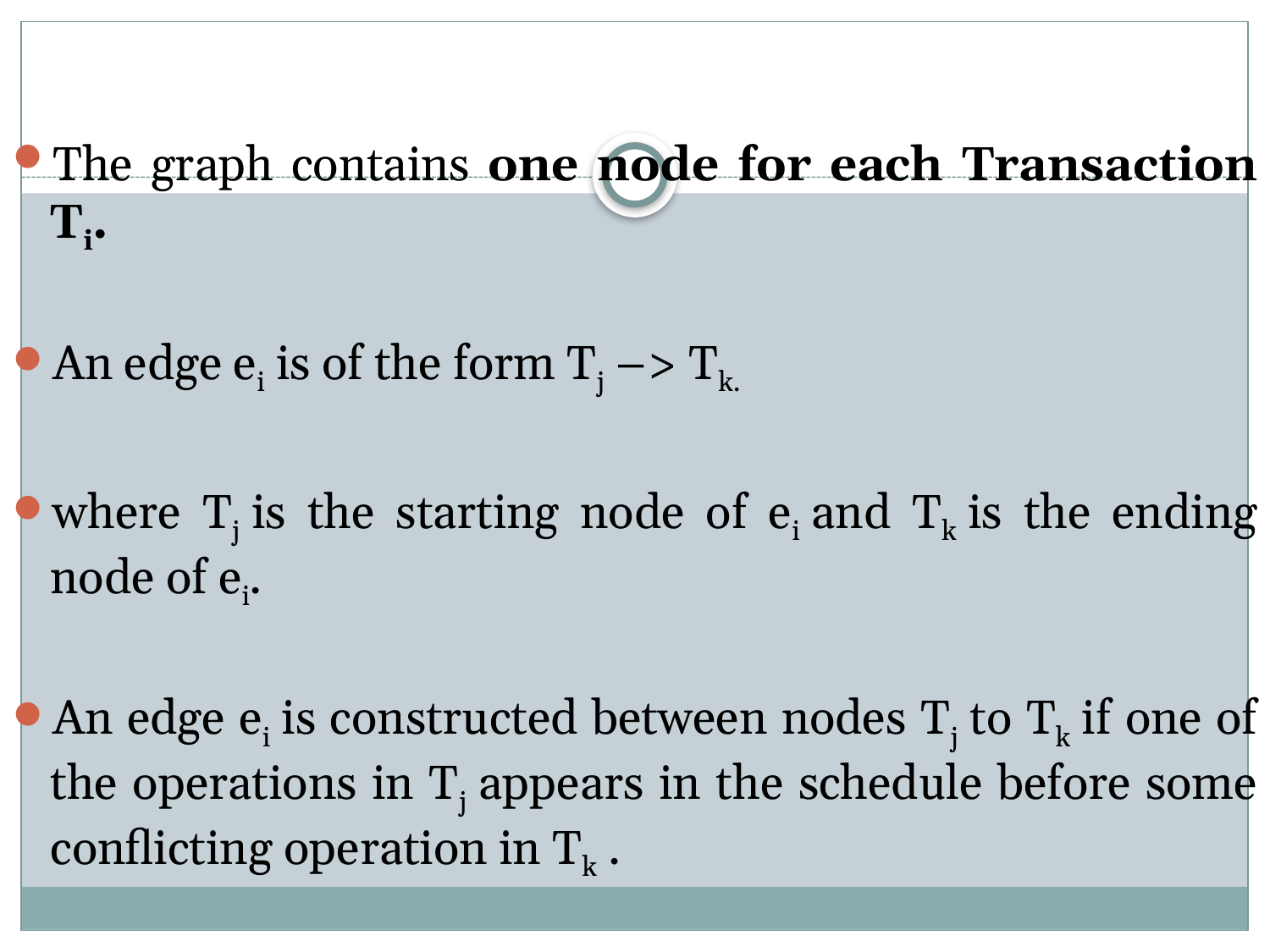

#
The graph contains one node for each Transaction Ti.

An edge ei is of the form Tj –> Tk.

where Tj is the starting node of ei and Tk is the ending node of ei.

An edge ei is constructed between nodes Tj to Tk if one of the operations in Tj appears in the schedule before some conflicting operation in Tk .